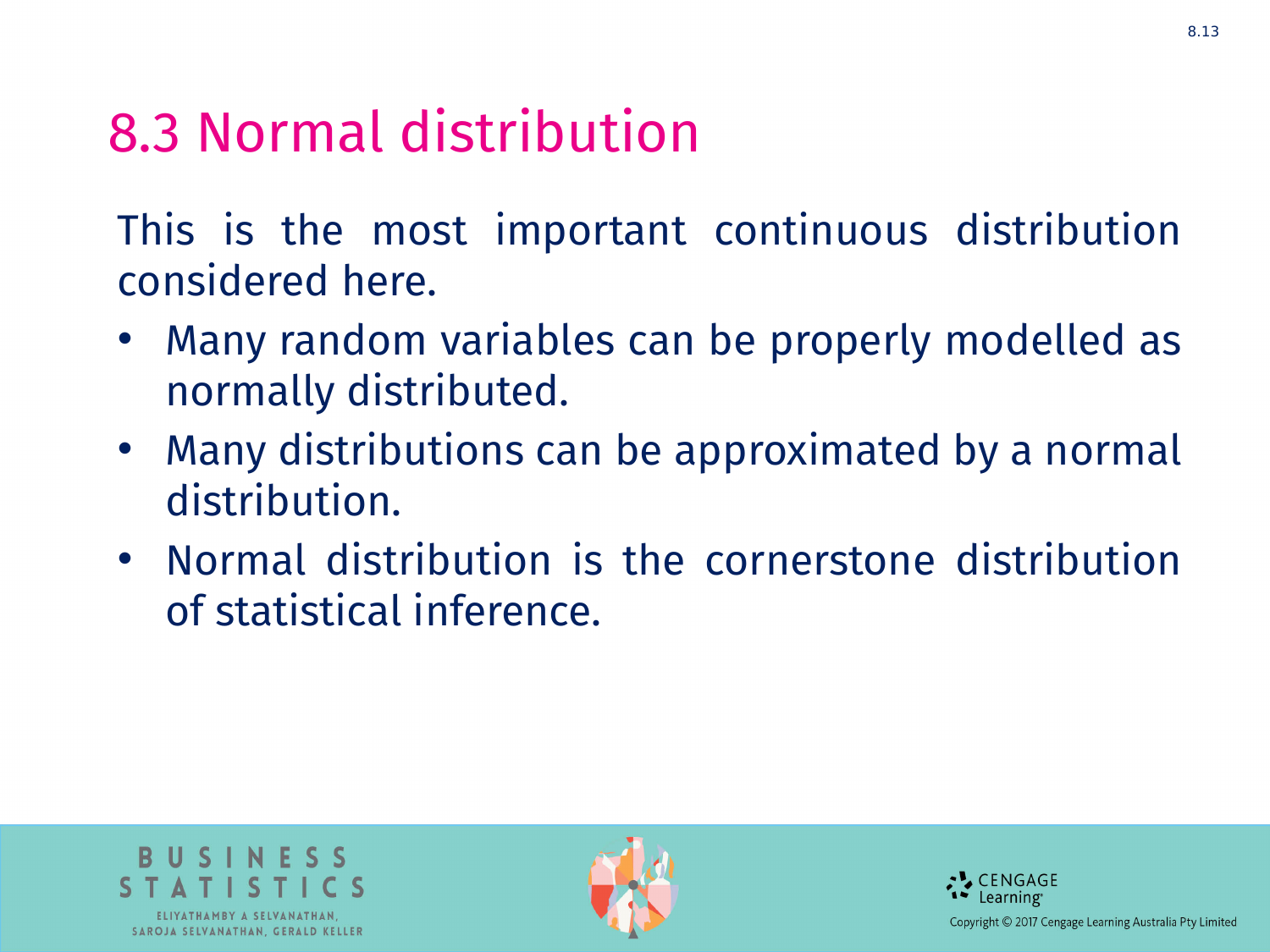

8.13
# 8.3 Normal distribution
This is the most important continuous distribution considered here.
Many random variables can be properly modelled as normally distributed.
Many distributions can be approximated by a normal distribution.
Normal distribution is the cornerstone distribution of statistical inference.